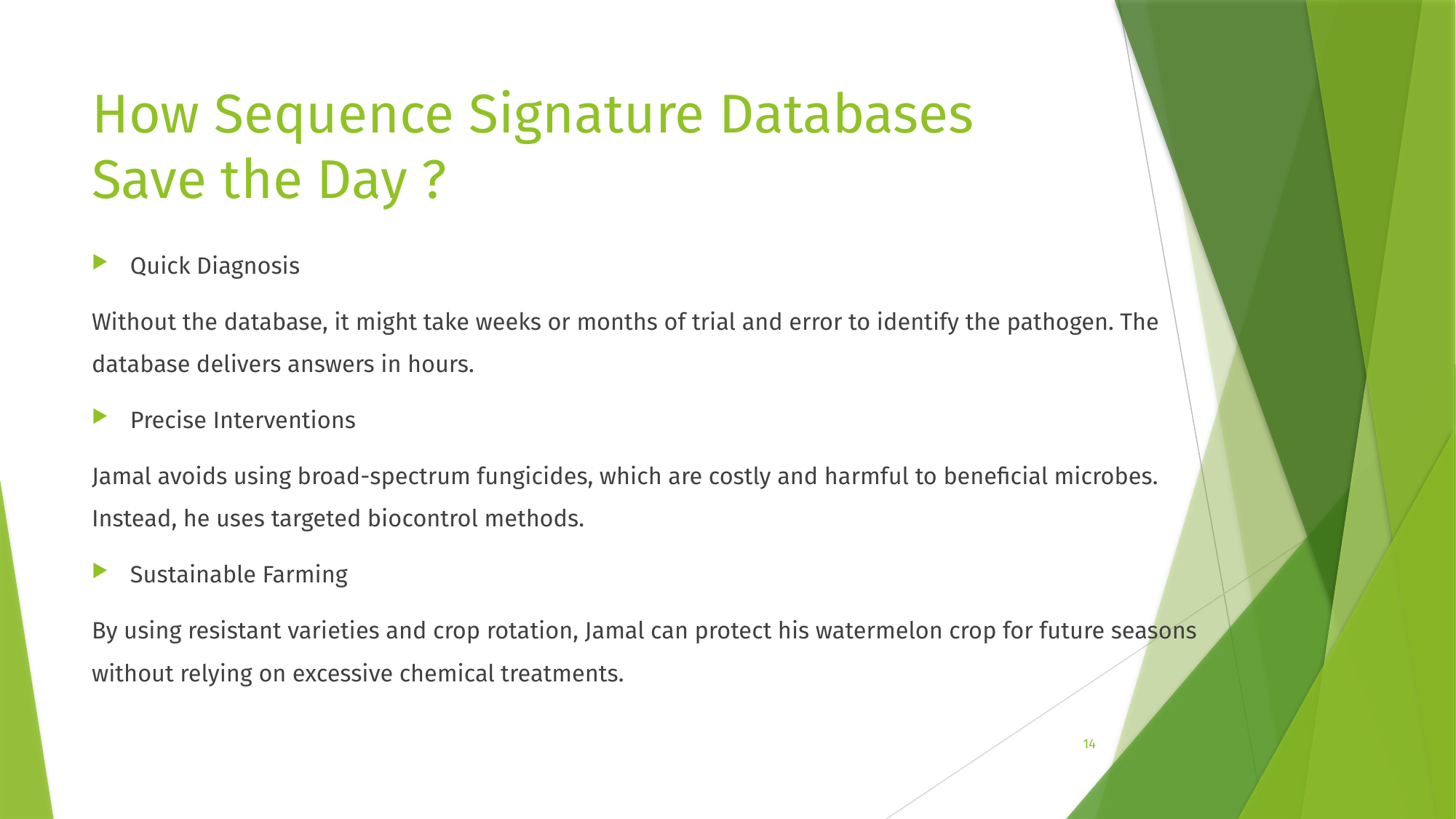

# How Sequence Signature Databases Save the Day ?
Quick Diagnosis
Without the database, it might take weeks or months of trial and error to identify the pathogen. The database delivers answers in hours.
Precise Interventions
Jamal avoids using broad-spectrum fungicides, which are costly and harmful to beneficial microbes. Instead, he uses targeted biocontrol methods.
Sustainable Farming
By using resistant varieties and crop rotation, Jamal can protect his watermelon crop for future seasons without relying on excessive chemical treatments.
14